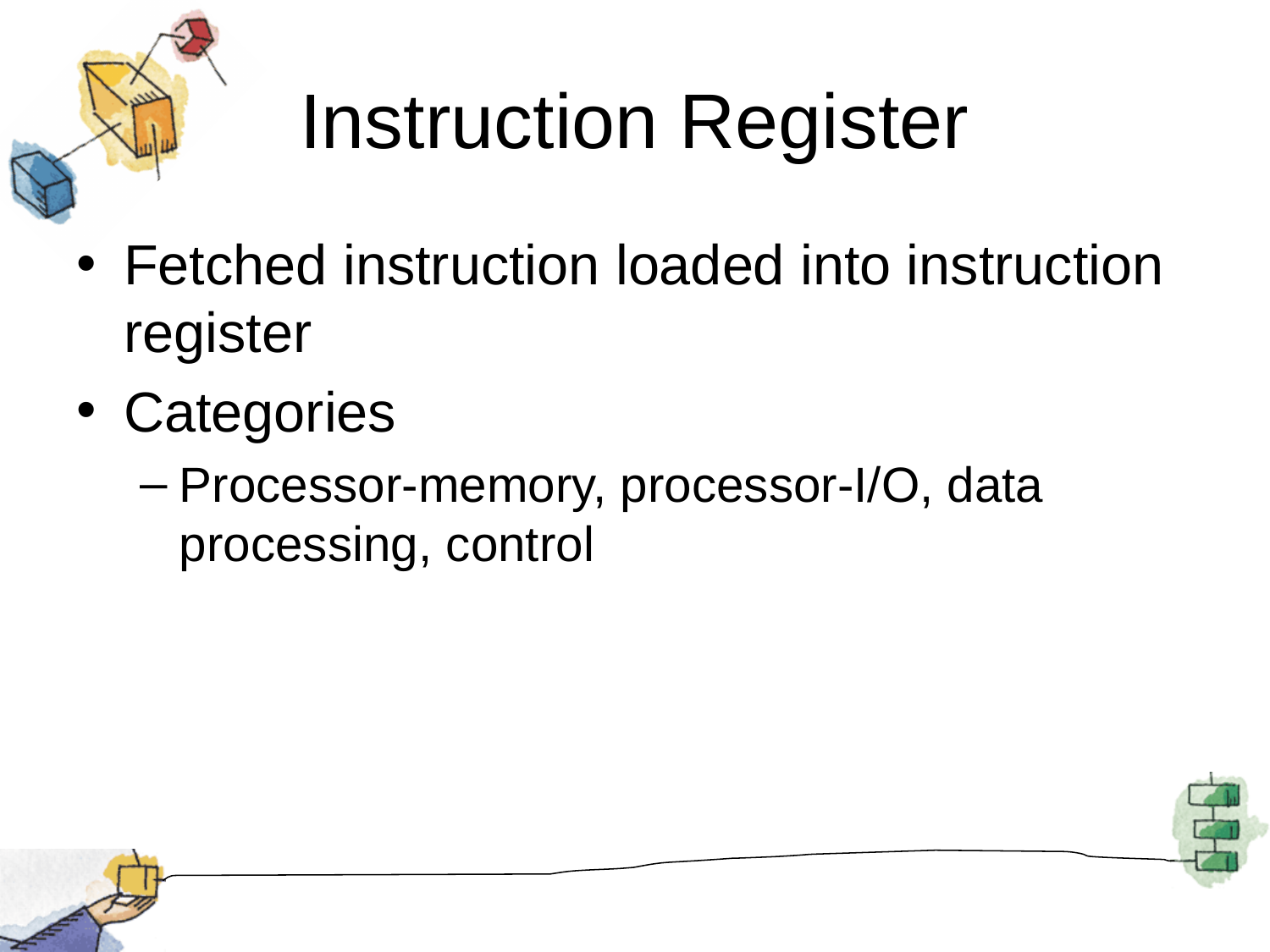

# Instruction Register
Fetched instruction loaded into instruction register
Categories
Processor-memory, processor-I/O, data processing, control